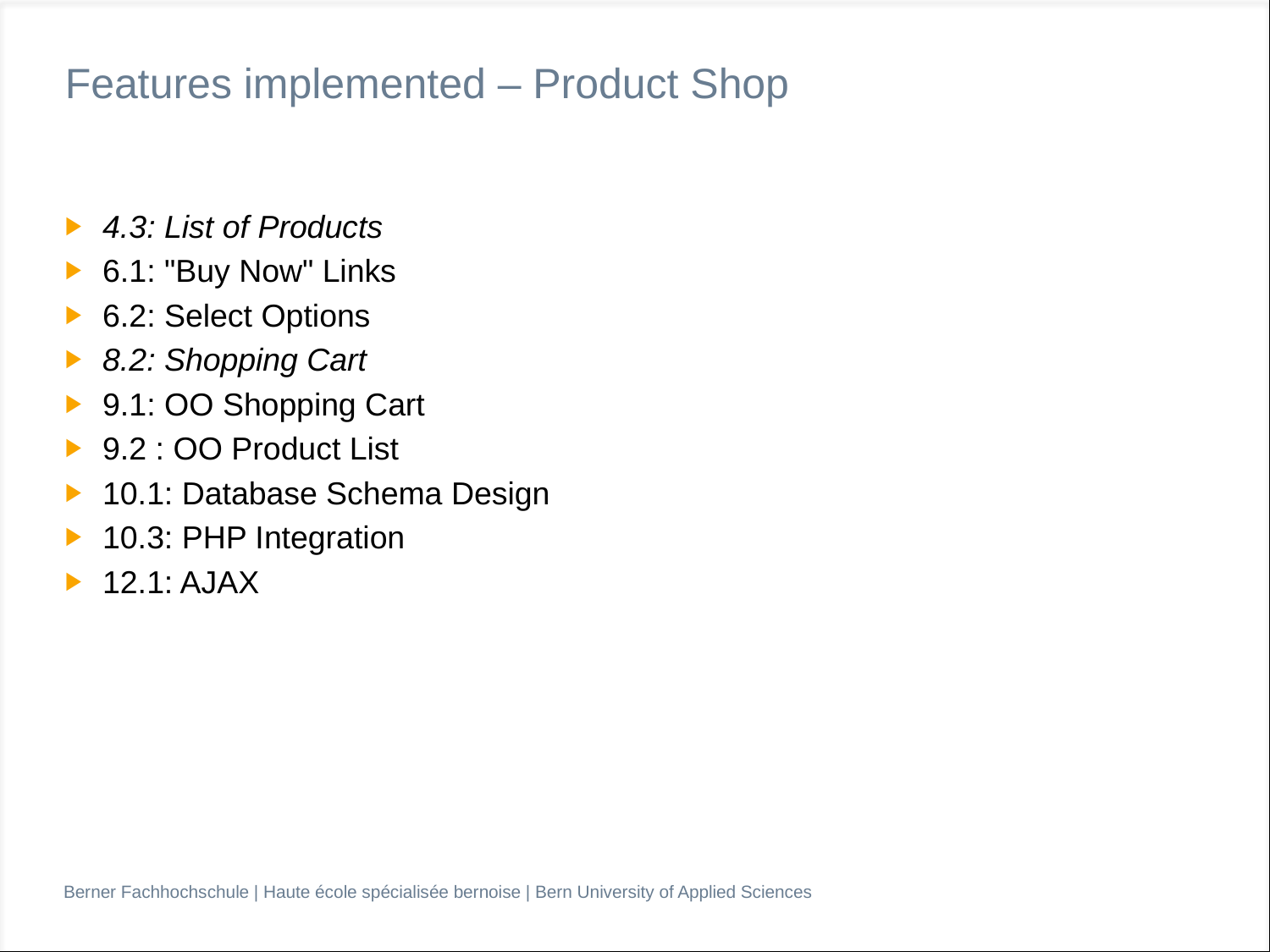

# Features implemented – Product Shop
4.3: List of Products
6.1: "Buy Now" Links
6.2: Select Options
8.2: Shopping Cart
9.1: OO Shopping Cart
9.2 : OO Product List
10.1: Database Schema Design
10.3: PHP Integration
12.1: AJAX